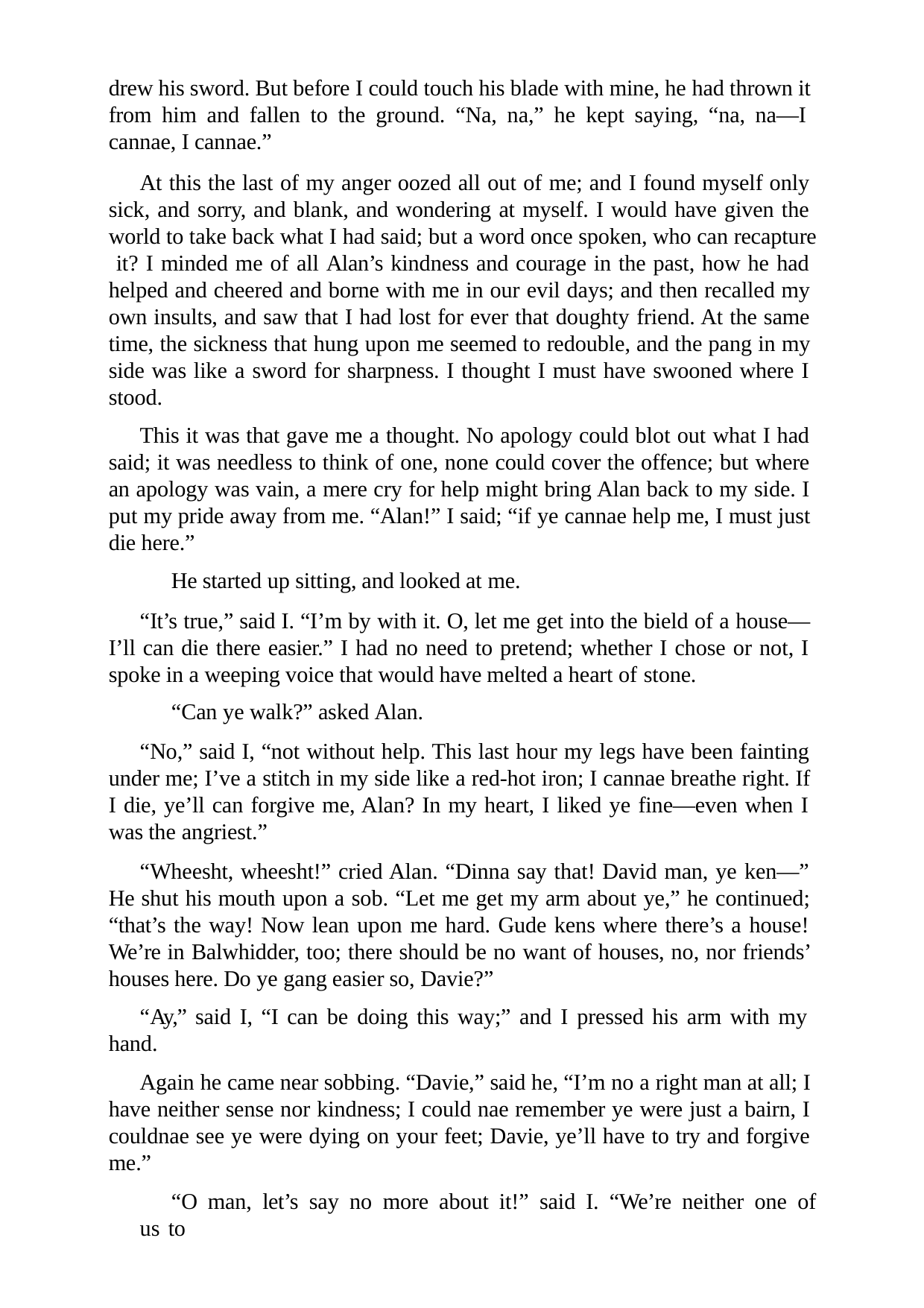

drew his sword. But before I could touch his blade with mine, he had thrown it  from him and fallen to the ground. “Na, na,” he kept saying, “na, na—I  cannae, I cannae.”
At this the last of my anger oozed all out of me; and I found myself only  sick, and sorry, and blank, and wondering at myself. I would have given the  world to take back what I had said; but a word once spoken, who can recapture  it? I minded me of all Alan’s kindness and courage in the past, how he had  helped and cheered and borne with me in our evil days; and then recalled my  own insults, and saw that I had lost for ever that doughty friend. At the same  time, the sickness that hung upon me seemed to redouble, and the pang in my  side was like a sword for sharpness. I thought I must have swooned where I  stood.
This it was that gave me a thought. No apology could blot out what I had  said; it was needless to think of one, none could cover the offence; but where  an apology was vain, a mere cry for help might bring Alan back to my side. I  put my pride away from me. “Alan!” I said; “if ye cannae help me, I must just  die here.”
He started up sitting, and looked at me.
“It’s true,” said I. “I’m by with it. O, let me get into the bield of a house—  I’ll can die there easier.” I had no need to pretend; whether I chose or not, I  spoke in a weeping voice that would have melted a heart of stone.
“Can ye walk?” asked Alan.
“No,” said I, “not without help. This last hour my legs have been fainting  under me; I’ve a stitch in my side like a red-hot iron; I cannae breathe right. If  I die, ye’ll can forgive me, Alan? In my heart, I liked ye fine—even when I  was the angriest.”
“Wheesht, wheesht!” cried Alan. “Dinna say that! David man, ye ken—”  He shut his mouth upon a sob. “Let me get my arm about ye,” he continued;  “that’s the way! Now lean upon me hard. Gude kens where there’s a house!  We’re in Balwhidder, too; there should be no want of houses, no, nor friends’  houses here. Do ye gang easier so, Davie?”
“Ay,” said I, “I can be doing this way;” and I pressed his arm with my  hand.
Again he came near sobbing. “Davie,” said he, “I’m no a right man at all; I  have neither sense nor kindness; I could nae remember ye were just a bairn, I  couldnae see ye were dying on your feet; Davie, ye’ll have to try and forgive  me.”
“O man, let’s say no more about it!” said I. “We’re neither one of us to